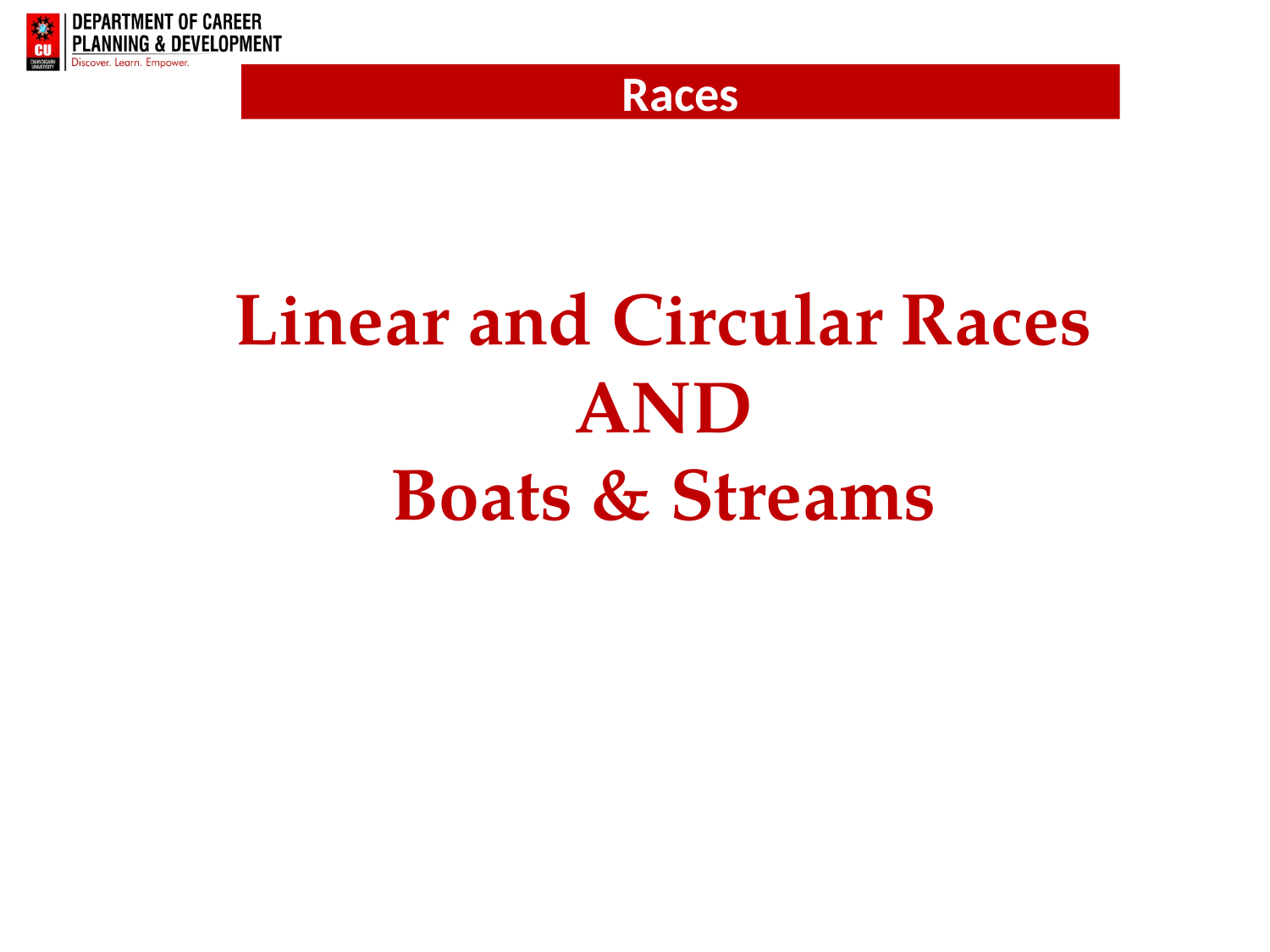

# Linear and Circular Races AND Boats & Streams